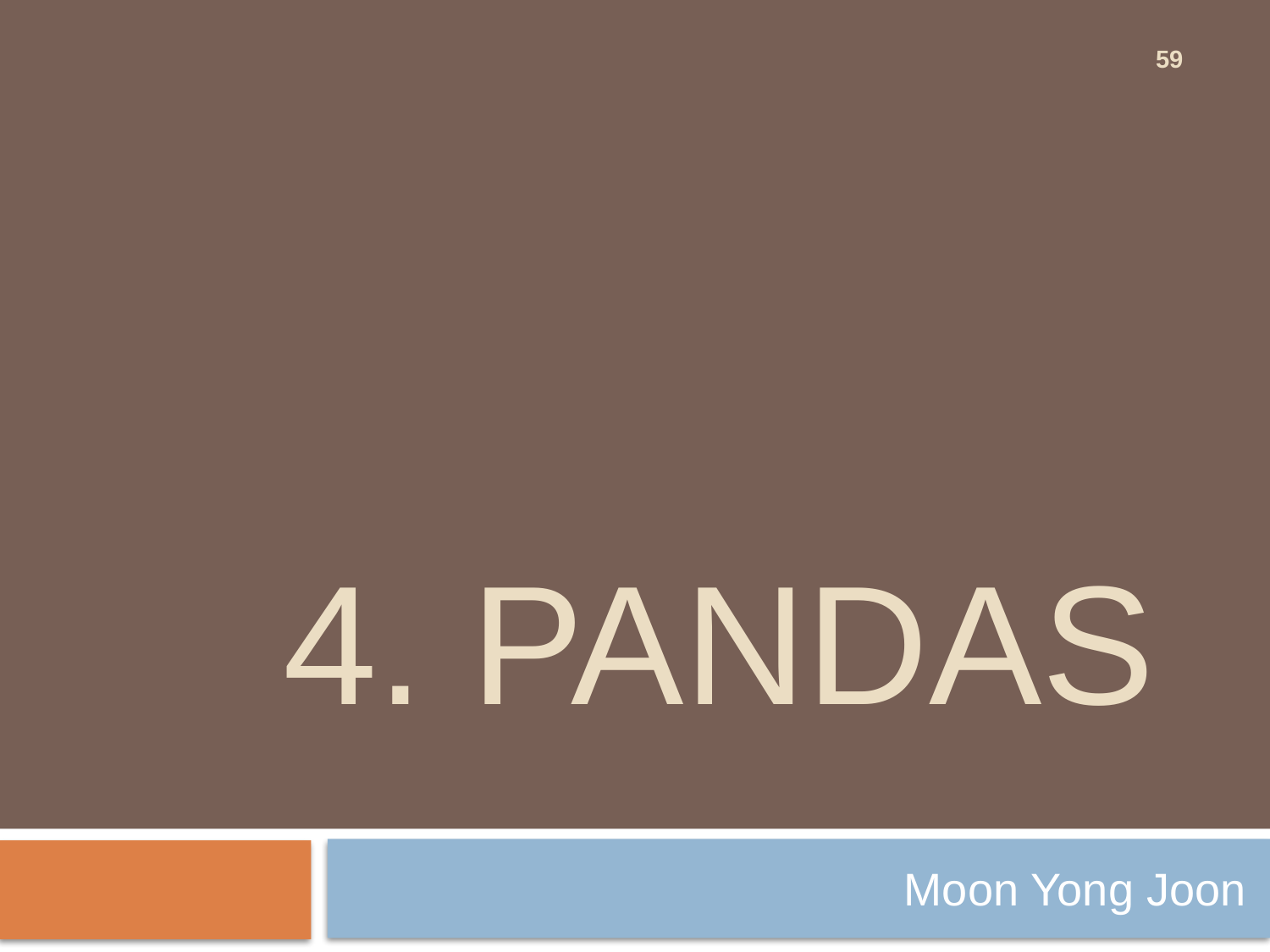

59
# 4. pandas
Moon Yong Joon